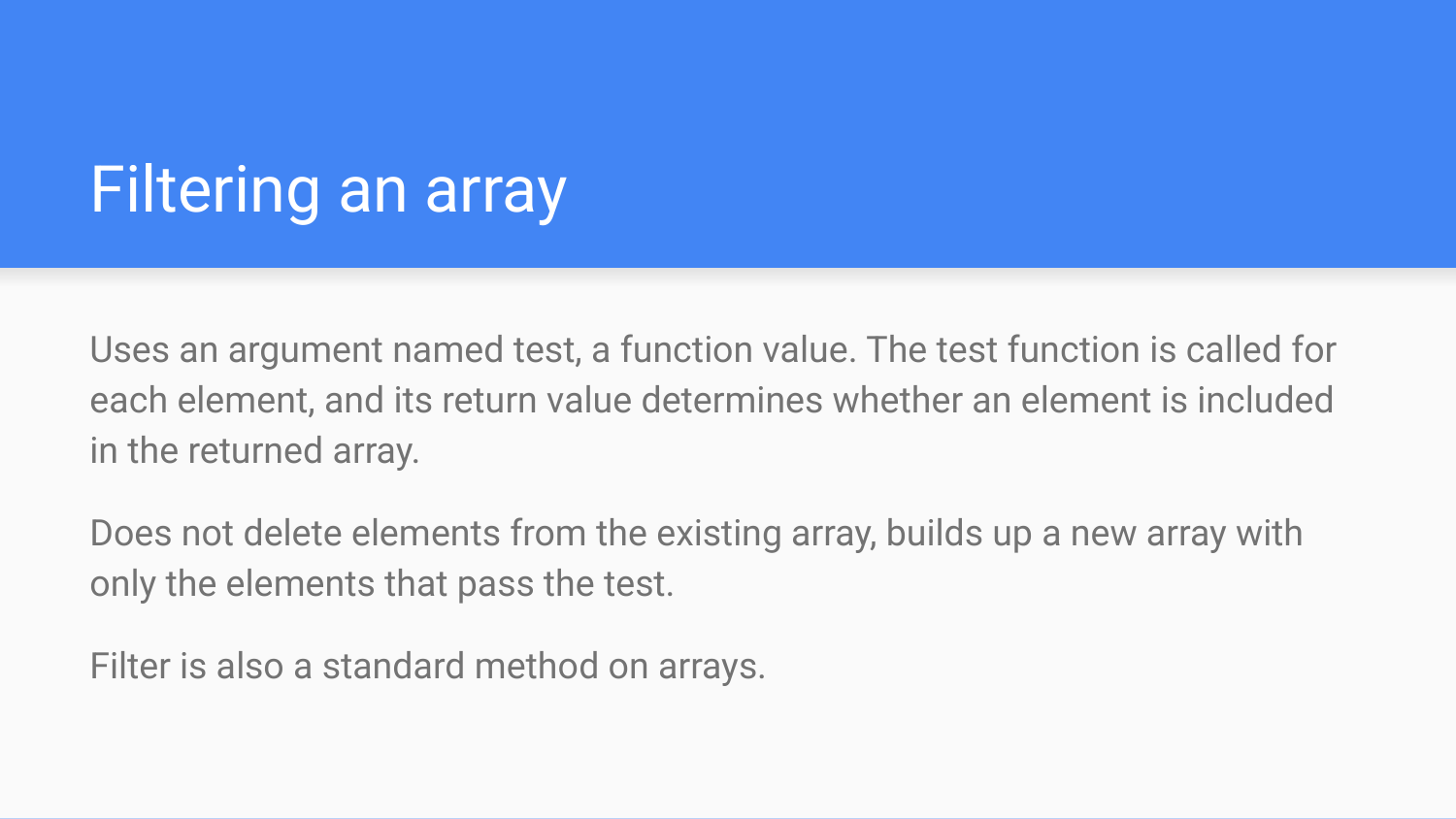

# Filtering an array
Uses an argument named test, a function value. The test function is called for each element, and its return value determines whether an element is included in the returned array.
Does not delete elements from the existing array, builds up a new array with only the elements that pass the test.
Filter is also a standard method on arrays.